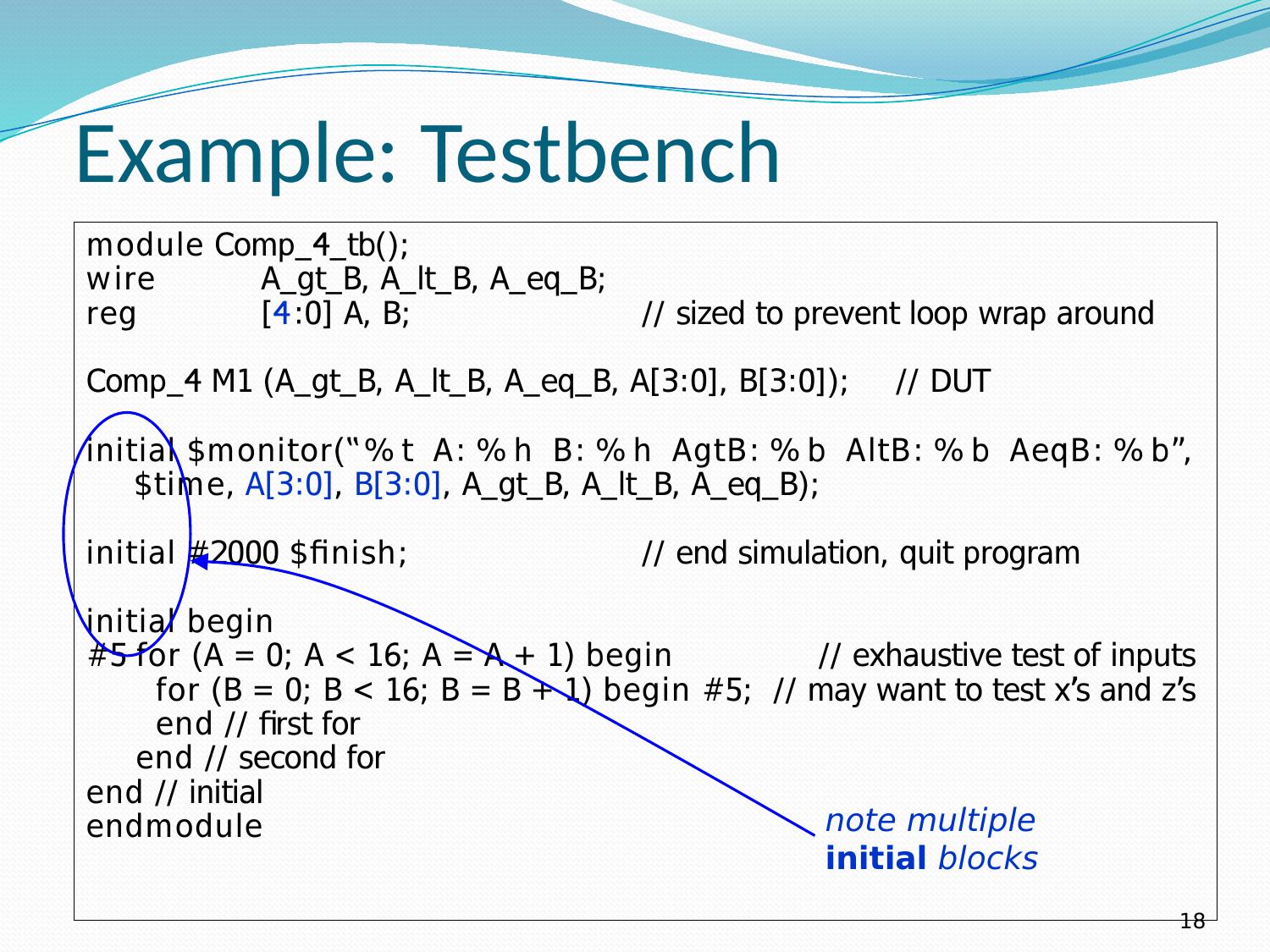

# Example: Testbench
module Comp_4_tb();
wire 	A_gt_B, A_lt_B, A_eq_B;
reg 	[4:0] A, B;		// sized to prevent loop wrap around

Comp_4 M1 (A_gt_B, A_lt_B, A_eq_B, A[3:0], B[3:0]);	// DUT

initial $monitor(“%t  A: %h  B: %h  AgtB: %b  AltB: %b  AeqB: %b”, $time, A[3:0], B[3:0], A_gt_B, A_lt_B, A_eq_B);

initial #2000 $finish;		// end simulation, quit program

initial begin
#5 for (A = 0; A < 16; A = A + 1) begin 	     // exhaustive test of inputs
       for (B = 0; B < 16; B = B + 1) begin #5;  // may want to test x’s and z’s
       end // first for
     end // second for
end // initial
endmodule

note multiple initial blocks
18